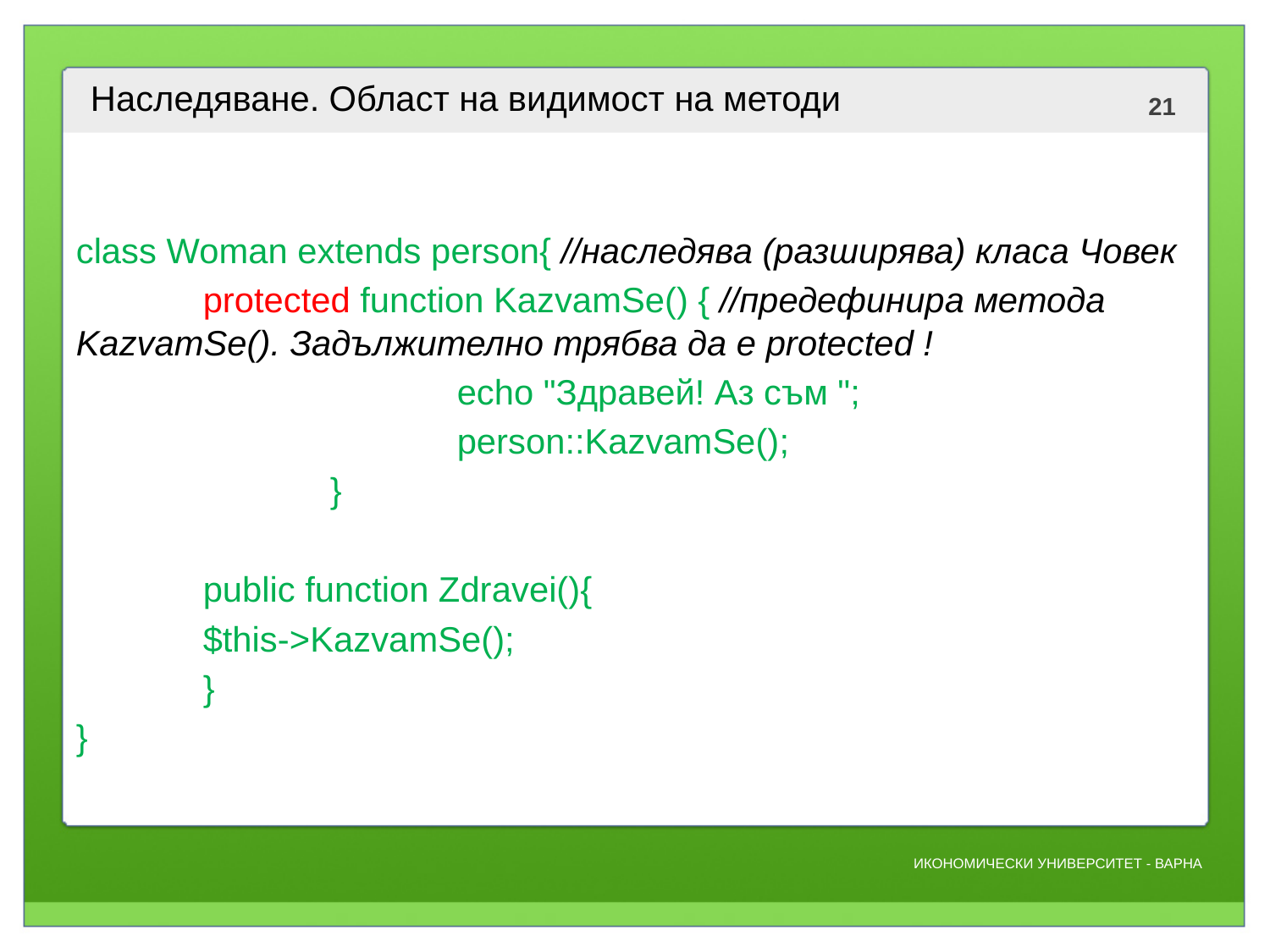

# Наследяване. Област на видимост на методи
class Woman extends person{ //наследява (разширява) класа Човек
	protected function KazvamSe() { //предефинира метода KazvamSe(). Задължително трябва да е protected !
			echo "Здравей! Аз съм ";
			person::KazvamSe();
		}

	public function Zdravei(){
	$this->KazvamSe();
	}
}